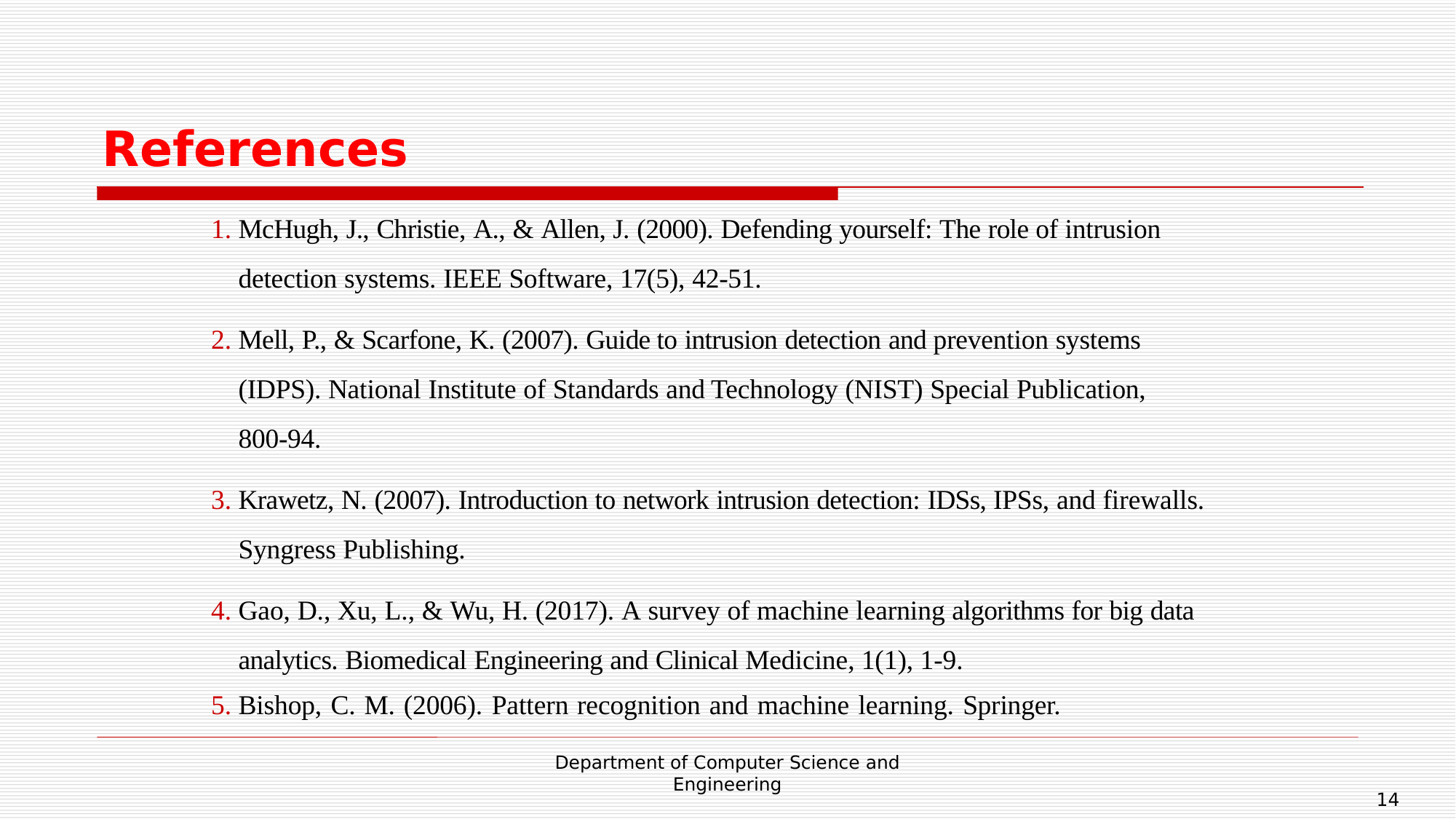

# References
McHugh, J., Christie, A., & Allen, J. (2000). Defending yourself: The role of intrusion detection systems. IEEE Software, 17(5), 42-51.
Mell, P., & Scarfone, K. (2007). Guide to intrusion detection and prevention systems (IDPS). National Institute of Standards and Technology (NIST) Special Publication, 800-94.
Krawetz, N. (2007). Introduction to network intrusion detection: IDSs, IPSs, and firewalls. Syngress Publishing.
Gao, D., Xu, L., & Wu, H. (2017). A survey of machine learning algorithms for big data analytics. Biomedical Engineering and Clinical Medicine, 1(1), 1-9.
Bishop, C. M. (2006). Pattern recognition and machine learning. Springer.

Department of Computer Science and Engineering
14